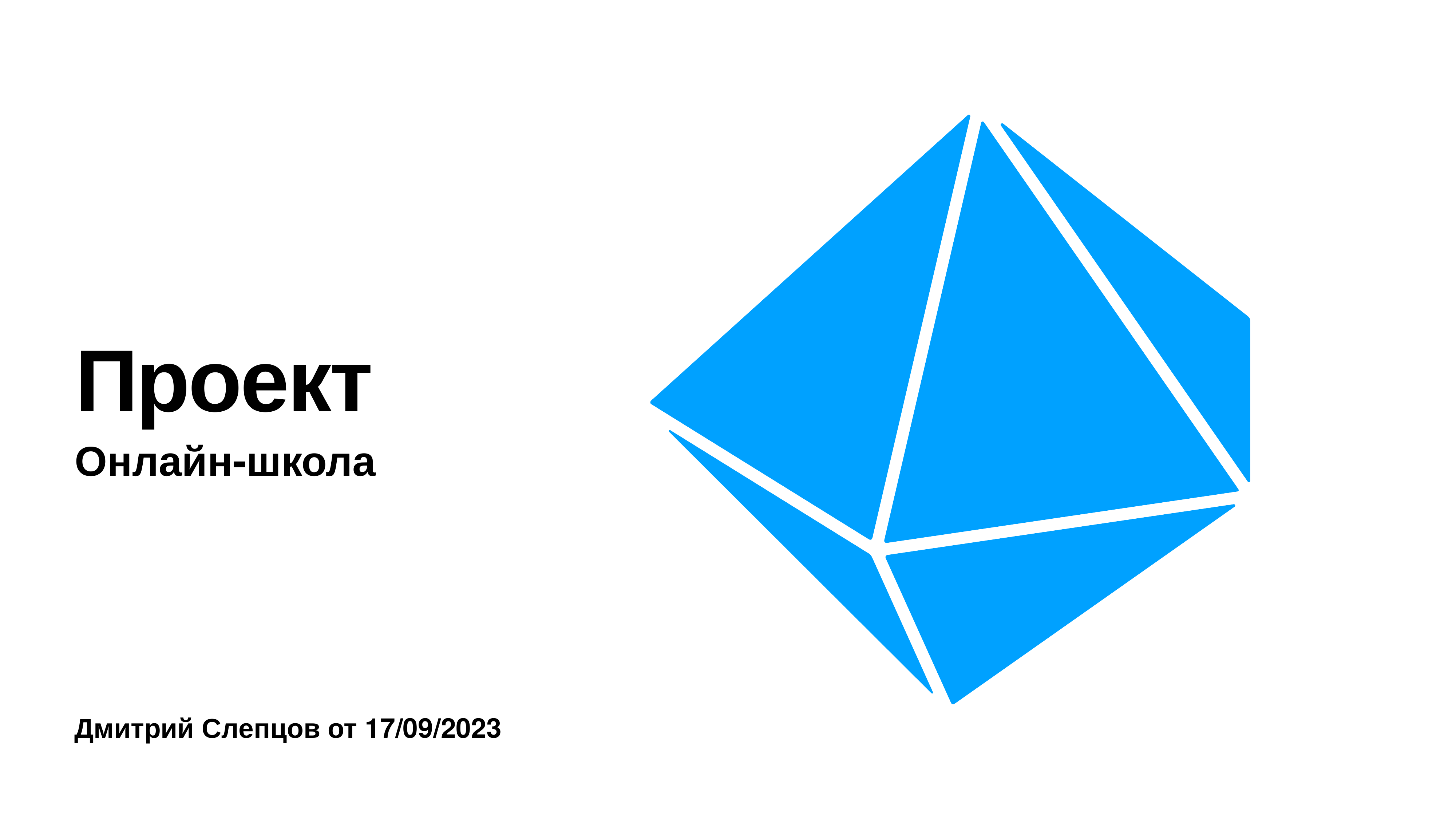

# Проект
Онлайн-школа
Дмитрий Слепцов от 17/09/2023